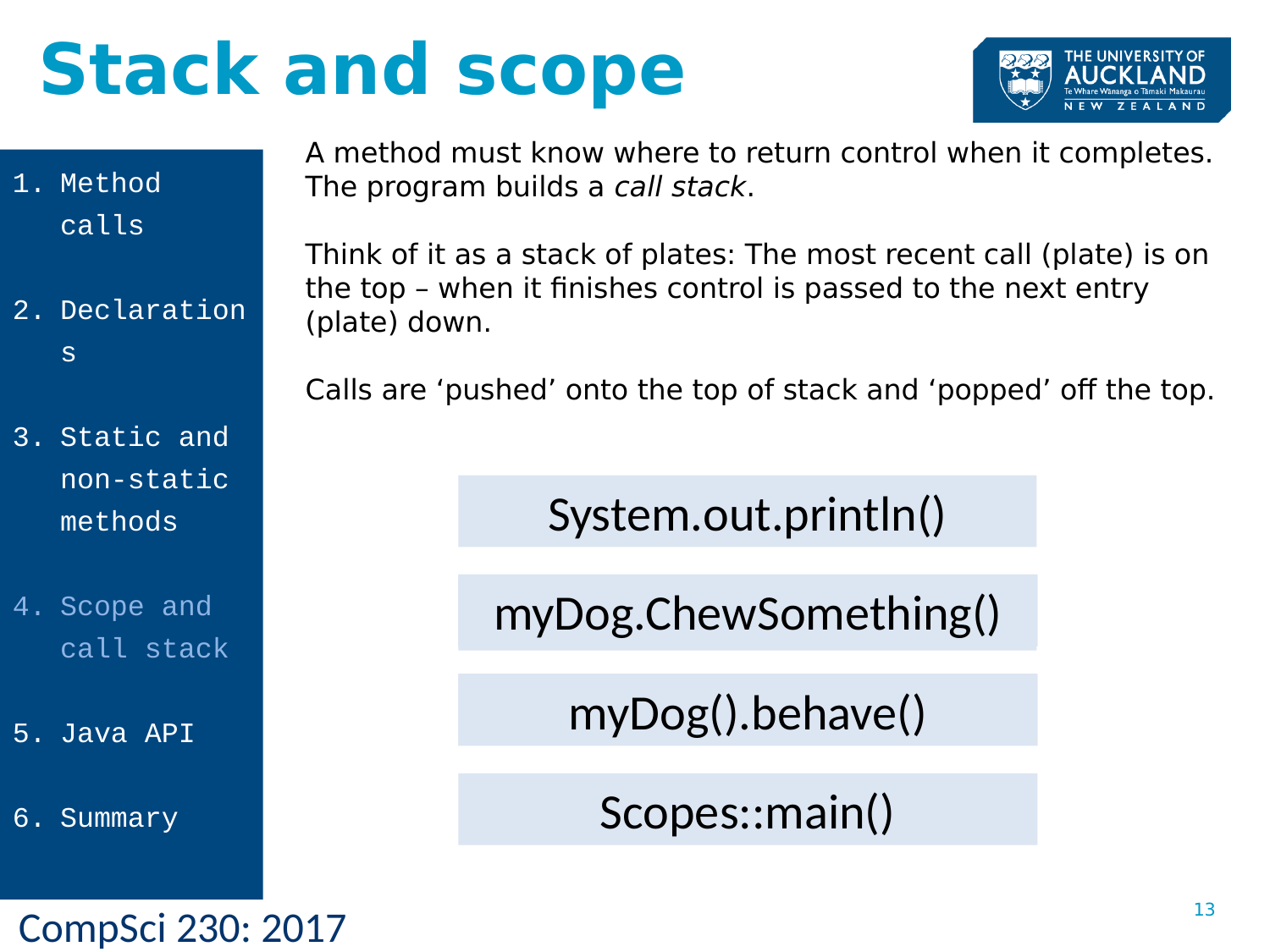

Stack and scope
A method must know where to return control when it completes. The program builds a call stack.

Think of it as a stack of plates: The most recent call (plate) is on the top – when it finishes control is passed to the next entry (plate) down.

Calls are ‘pushed’ onto the top of stack and ‘popped’ off the top.

Method calls
Declarations

Static and non-static methods

Scope and call stack

Java API

Summary
System.out.println()
myDog.ChewSomething()
myDog().sleep()
System.out.println()
myDog().come()
myDog().behave()
Scopes::main()
13